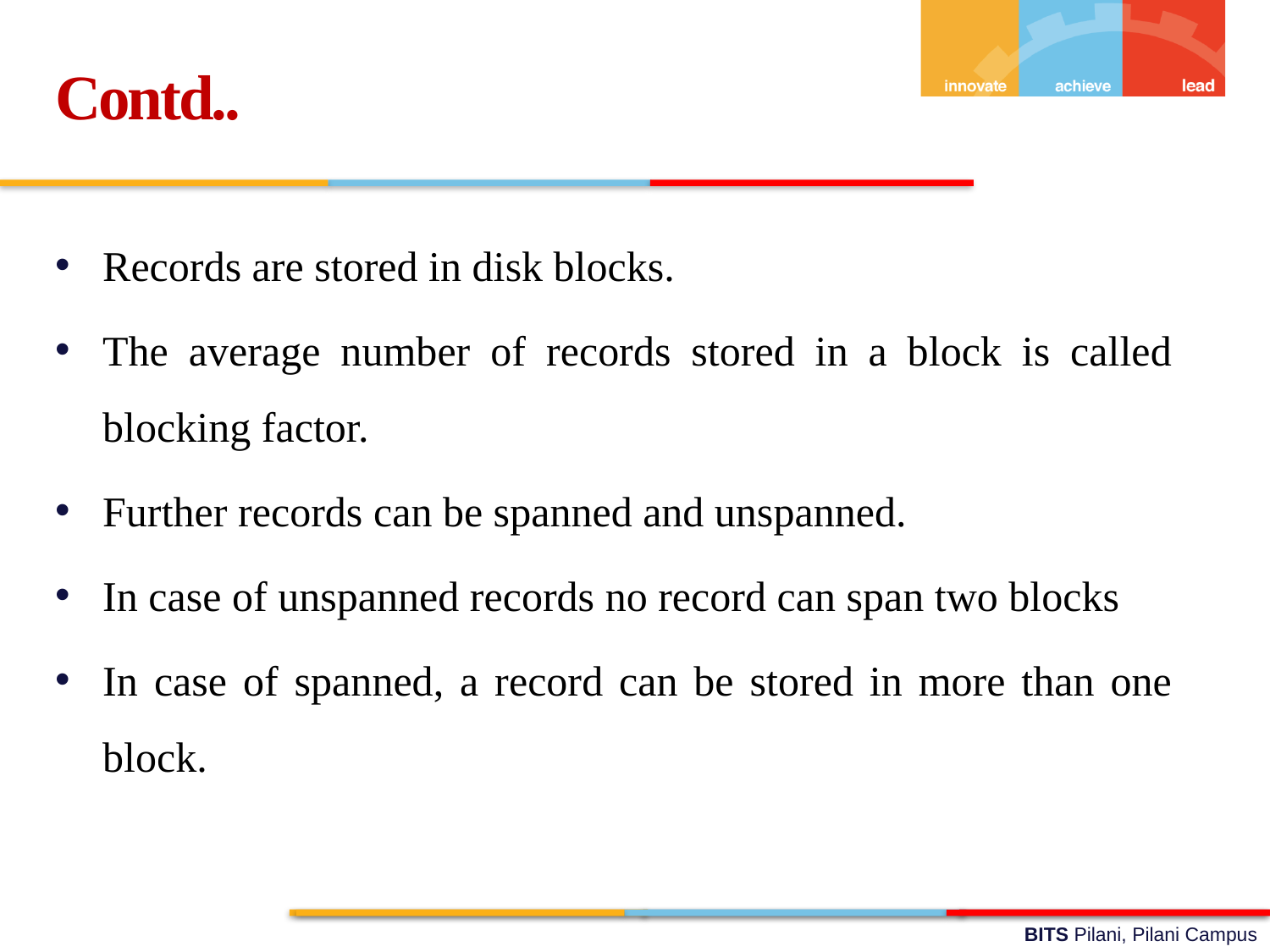

Contd..
Records are stored in disk blocks.
The average number of records stored in a block is called blocking factor.
Further records can be spanned and unspanned.
In case of unspanned records no record can span two blocks
In case of spanned, a record can be stored in more than one block.